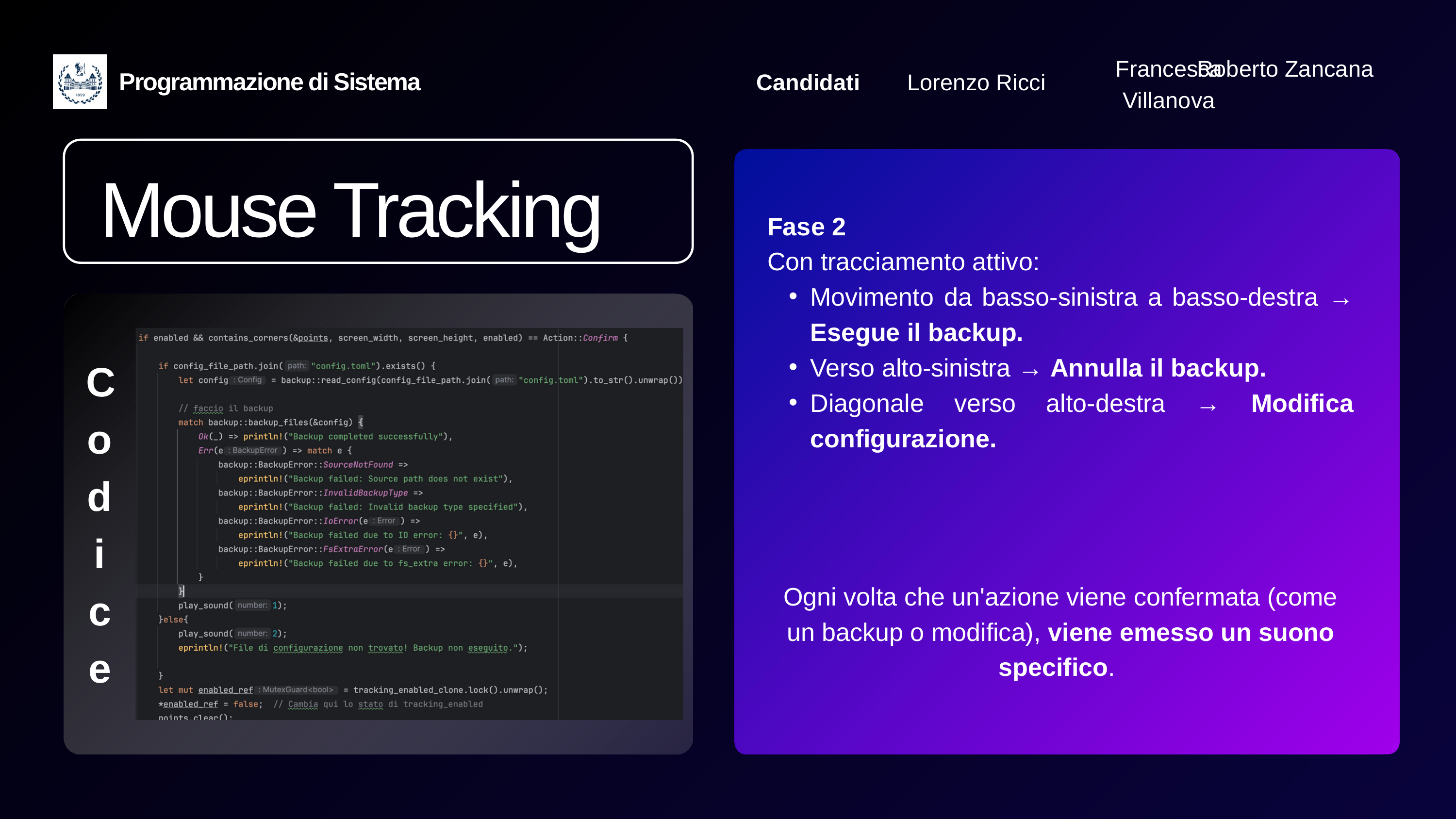

Francesca Villanova
Roberto Zancana

Programmazione di Sistema
Candidati
Lorenzo Ricci

Mouse Tracking

Fase 2
Con tracciamento attivo:
Movimento da basso-sinistra a basso-destra → Esegue il backup.
Verso alto-sinistra → Annulla il backup.
Diagonale verso alto-destra → Modifica configurazione.

Codice
Ogni volta che un'azione viene confermata (come un backup o modifica), viene emesso un suono specifico.